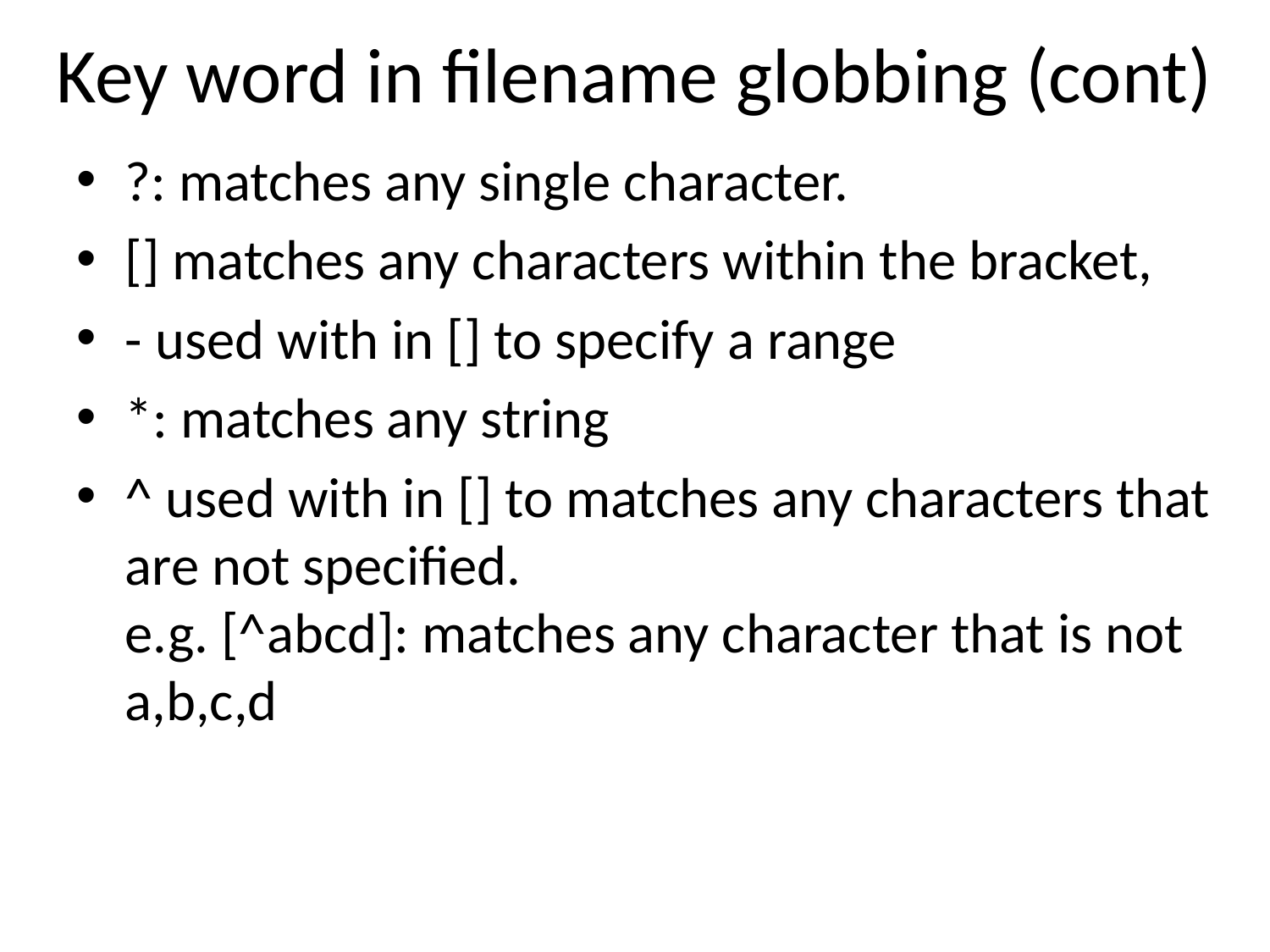

# Key word in filename globbing (cont)
?: matches any single character.
[] matches any characters within the bracket,
- used with in [] to specify a range
*: matches any string
^ used with in [] to matches any characters that are not specified.
e.g. [^abcd]: matches any character that is not a,b,c,d